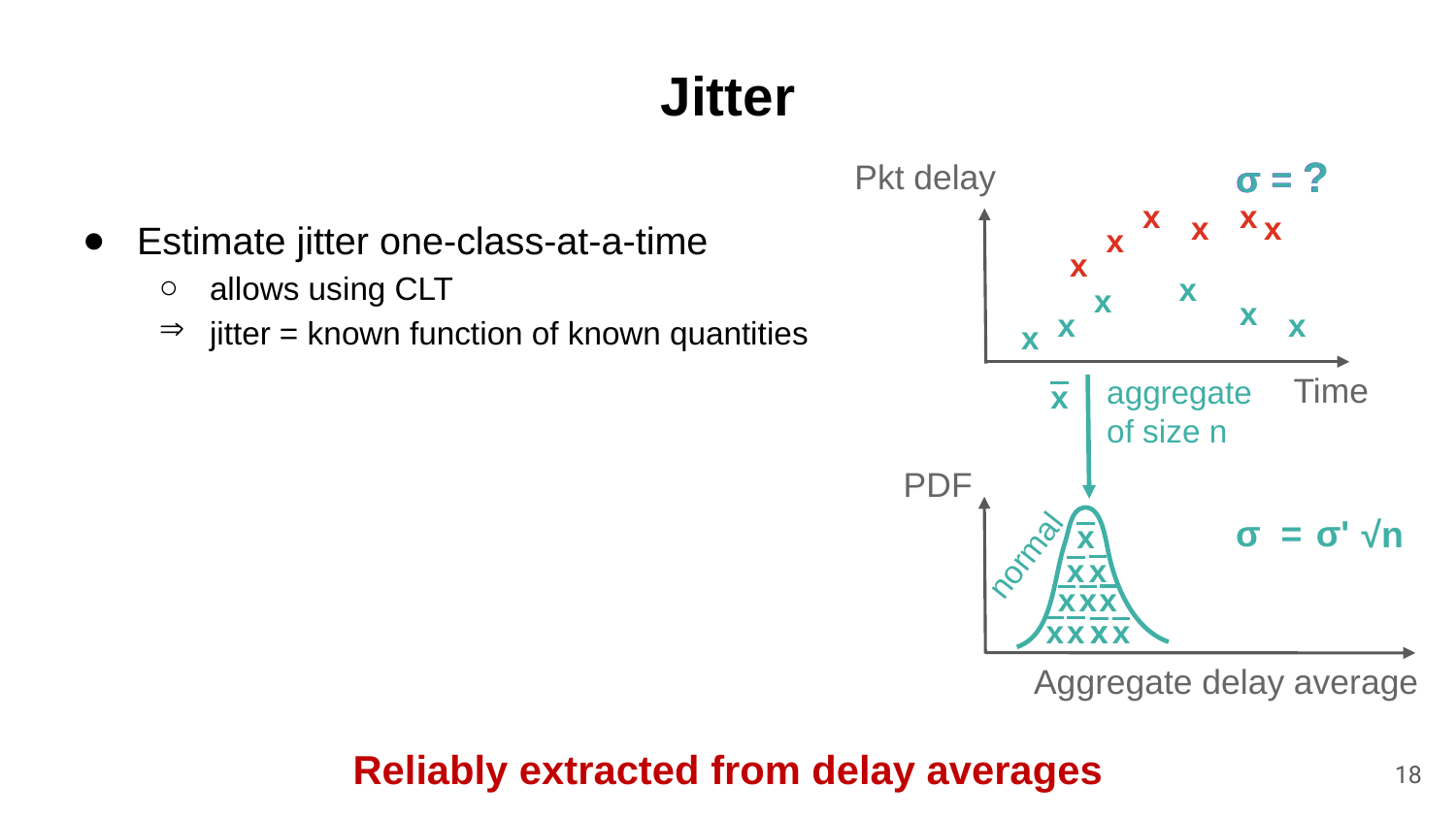

Jitter
σ = ?
x
x
x
x
x
x
σ = ?
Pkt delay
x
x
x
x
x
x
Time
Estimate jitter one-class-at-a-time
allows using CLT
jitter = known function of known quantities

aggregate
of size n
x
Aggregate delay average
x
normal
x

x
x
x
x
x
x
x
x
x
PDF

σ'
σ  =
√n

Reliably extracted from delay averages
18